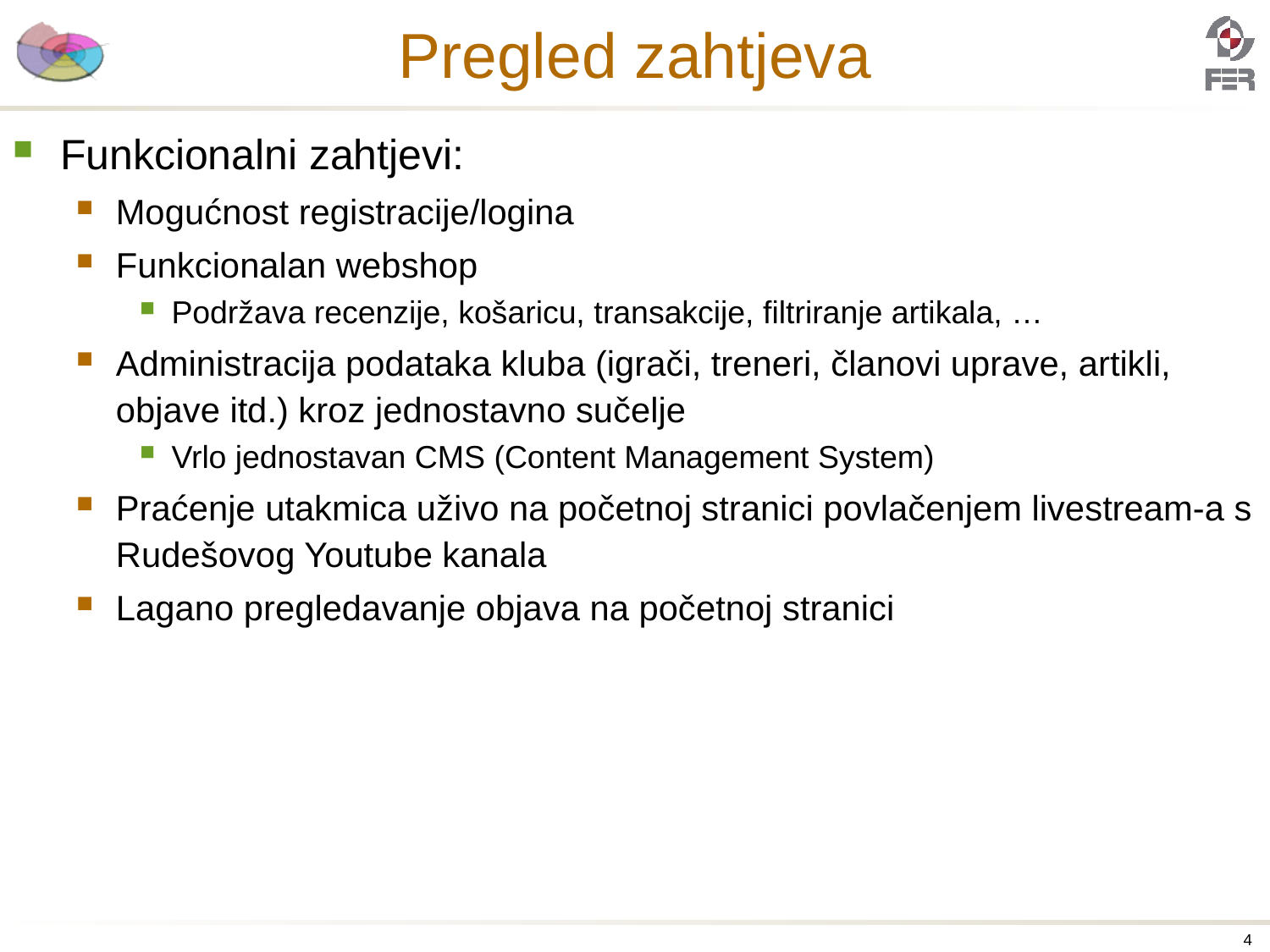

# Pregled zahtjeva
Funkcionalni zahtjevi:
Mogućnost registracije/logina
Funkcionalan webshop
Podržava recenzije, košaricu, transakcije, filtriranje artikala, …
Administracija podataka kluba (igrači, treneri, članovi uprave, artikli, objave itd.) kroz jednostavno sučelje
Vrlo jednostavan CMS (Content Management System)
Praćenje utakmica uživo na početnoj stranici povlačenjem livestream-a s Rudešovog Youtube kanala
Lagano pregledavanje objava na početnoj stranici
4